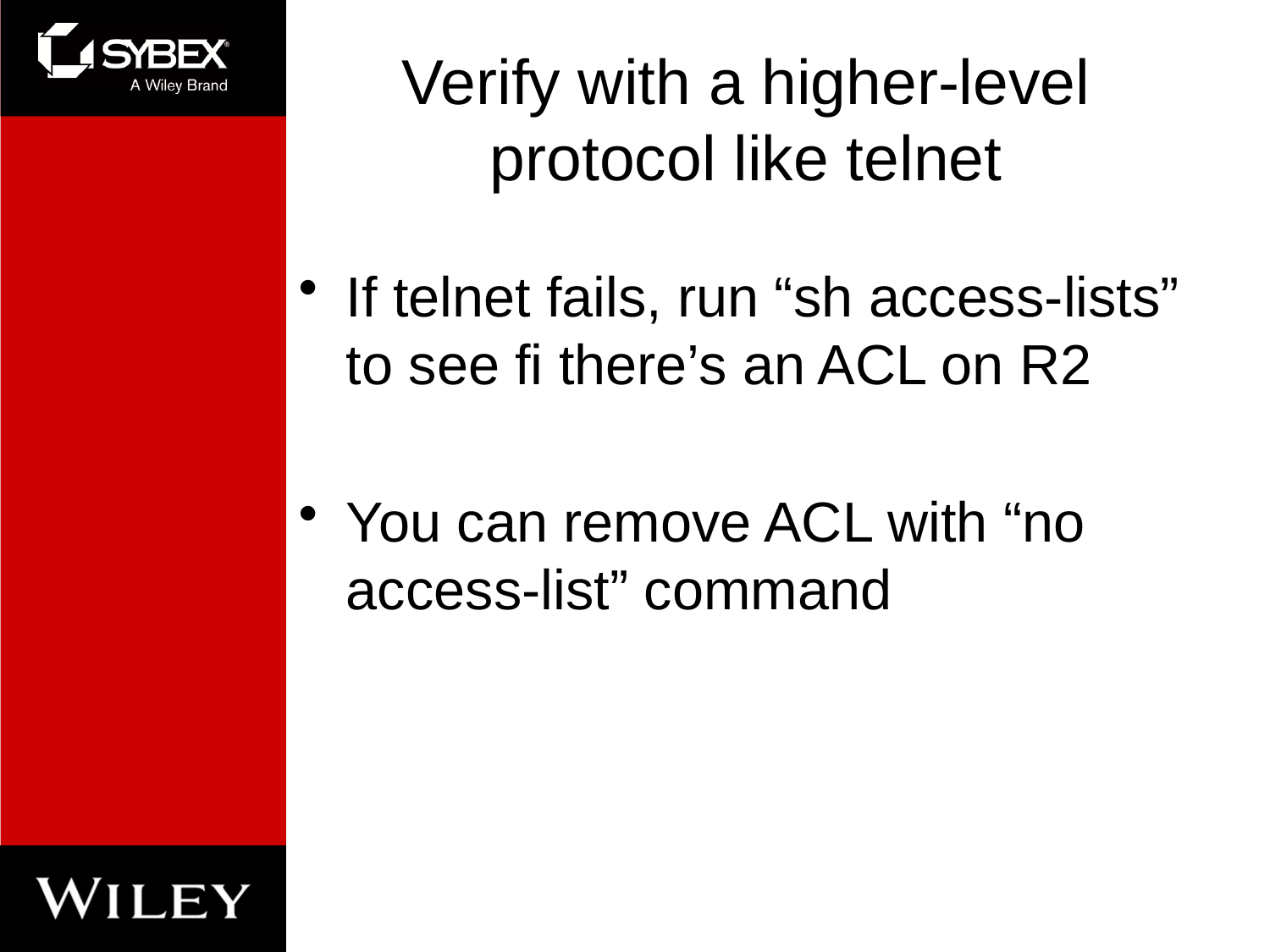

# Verify with a higher-level protocol like telnet
If telnet fails, run “sh access-lists” to see fi there’s an ACL on R2

You can remove ACL with “no access-list” command